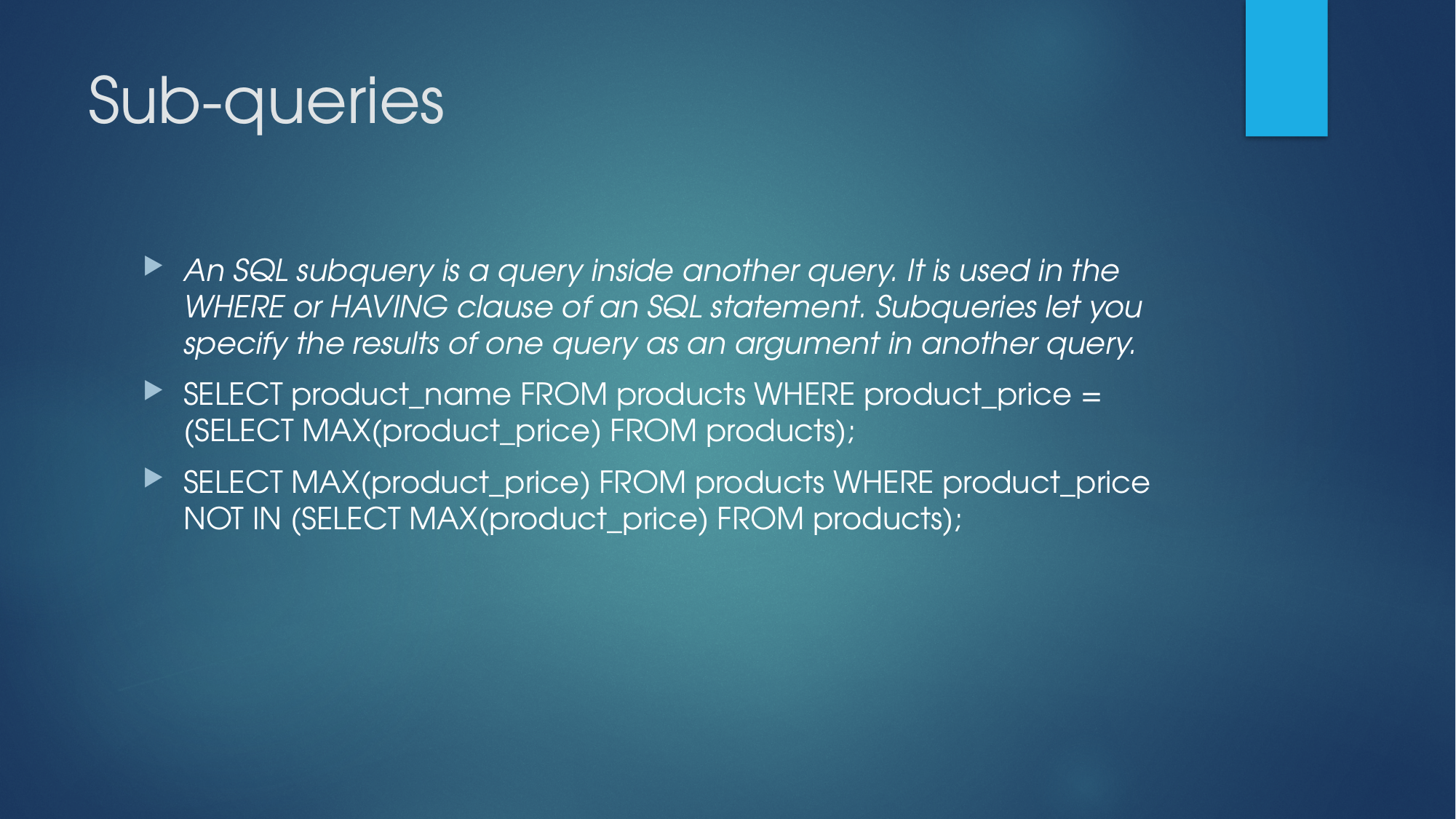

# Sub-queries
An SQL subquery is a query inside another query. It is used in the WHERE or HAVING clause of an SQL statement. Subqueries let you specify the results of one query as an argument in another query.
SELECT product_name FROM products WHERE product_price = (SELECT MAX(product_price) FROM products);
SELECT MAX(product_price) FROM products WHERE product_price NOT IN (SELECT MAX(product_price) FROM products);